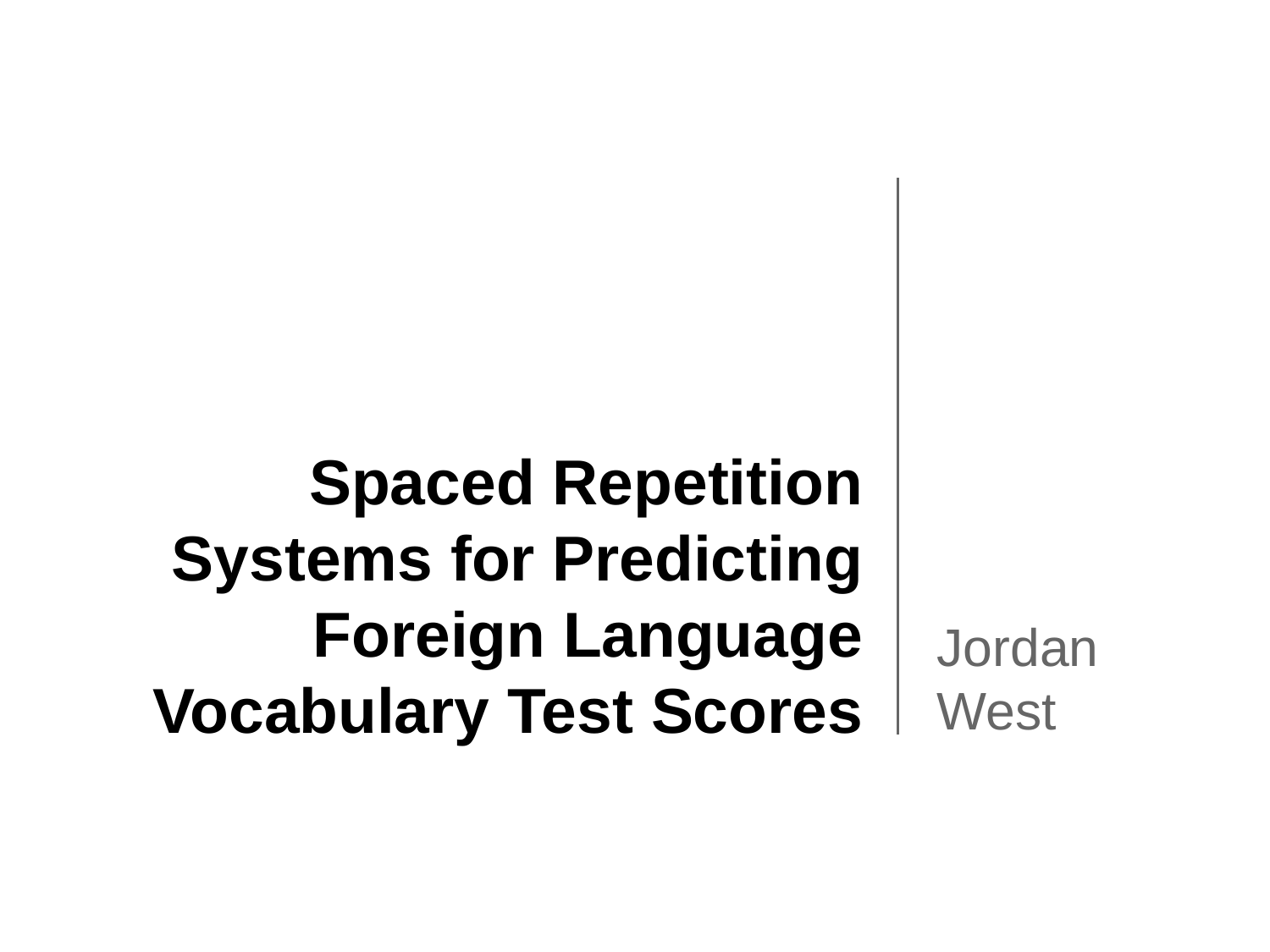

# Spaced Repetition Systems for Predicting Foreign Language Vocabulary Test Scores
Jordan West